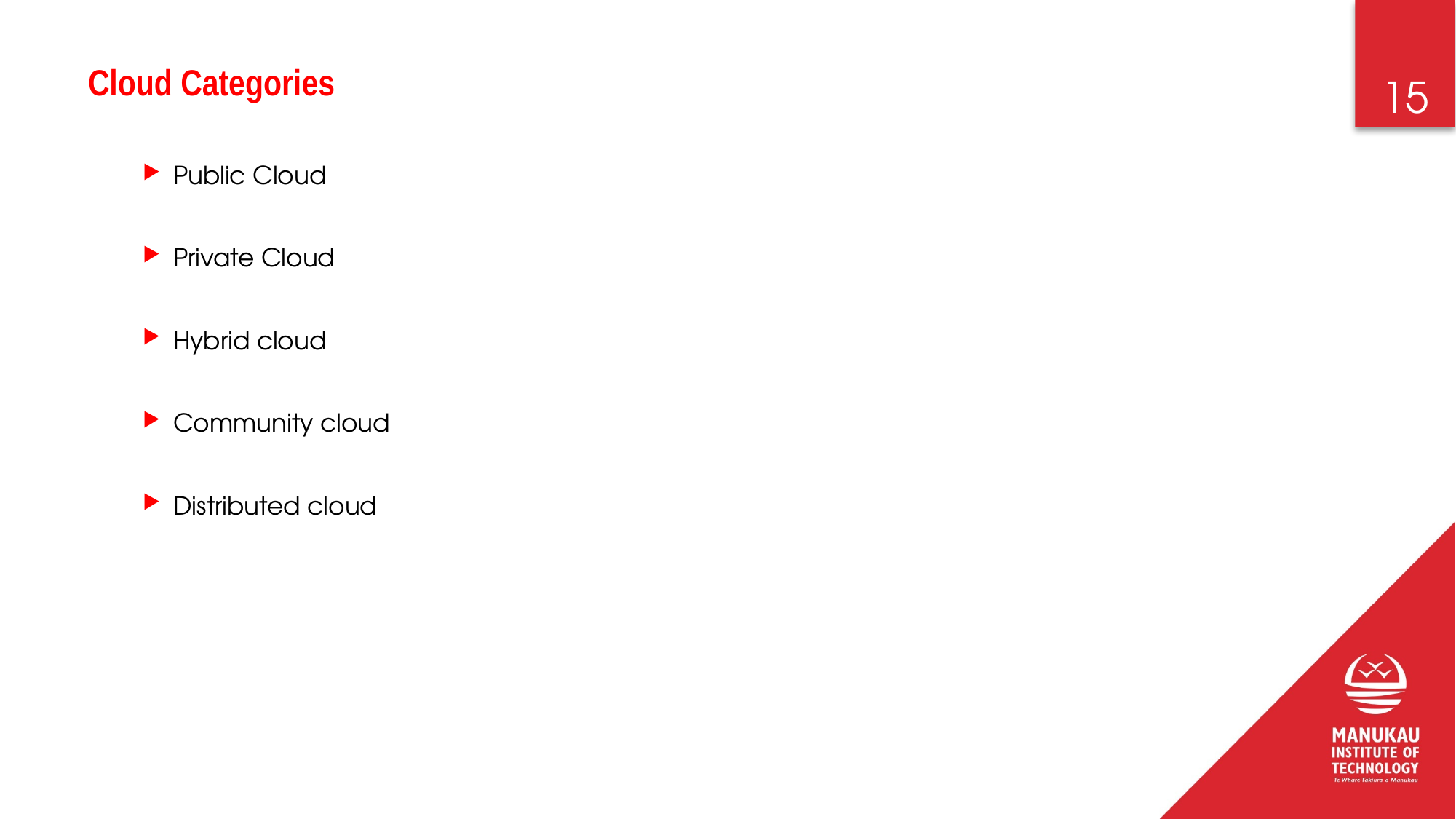

# Cloud Categories
Public Cloud

Private Cloud

Hybrid cloud

Community cloud

Distributed cloud